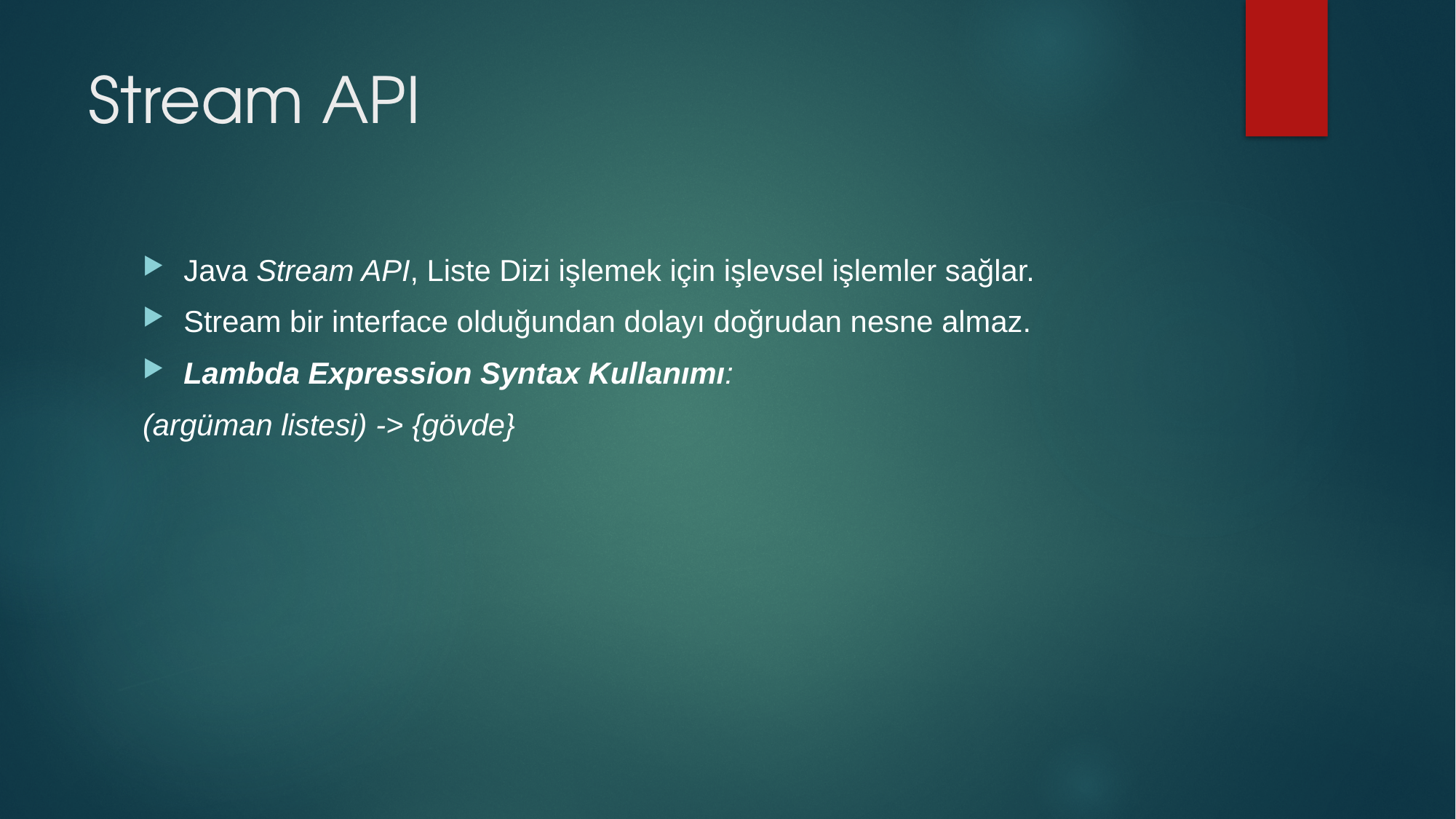

# Stream API
Java Stream API, Liste Dizi işlemek için işlevsel işlemler sağlar.
Stream bir interface olduğundan dolayı doğrudan nesne almaz.
Lambda Expression Syntax Kullanımı:
(argüman listesi) -> {gövde}